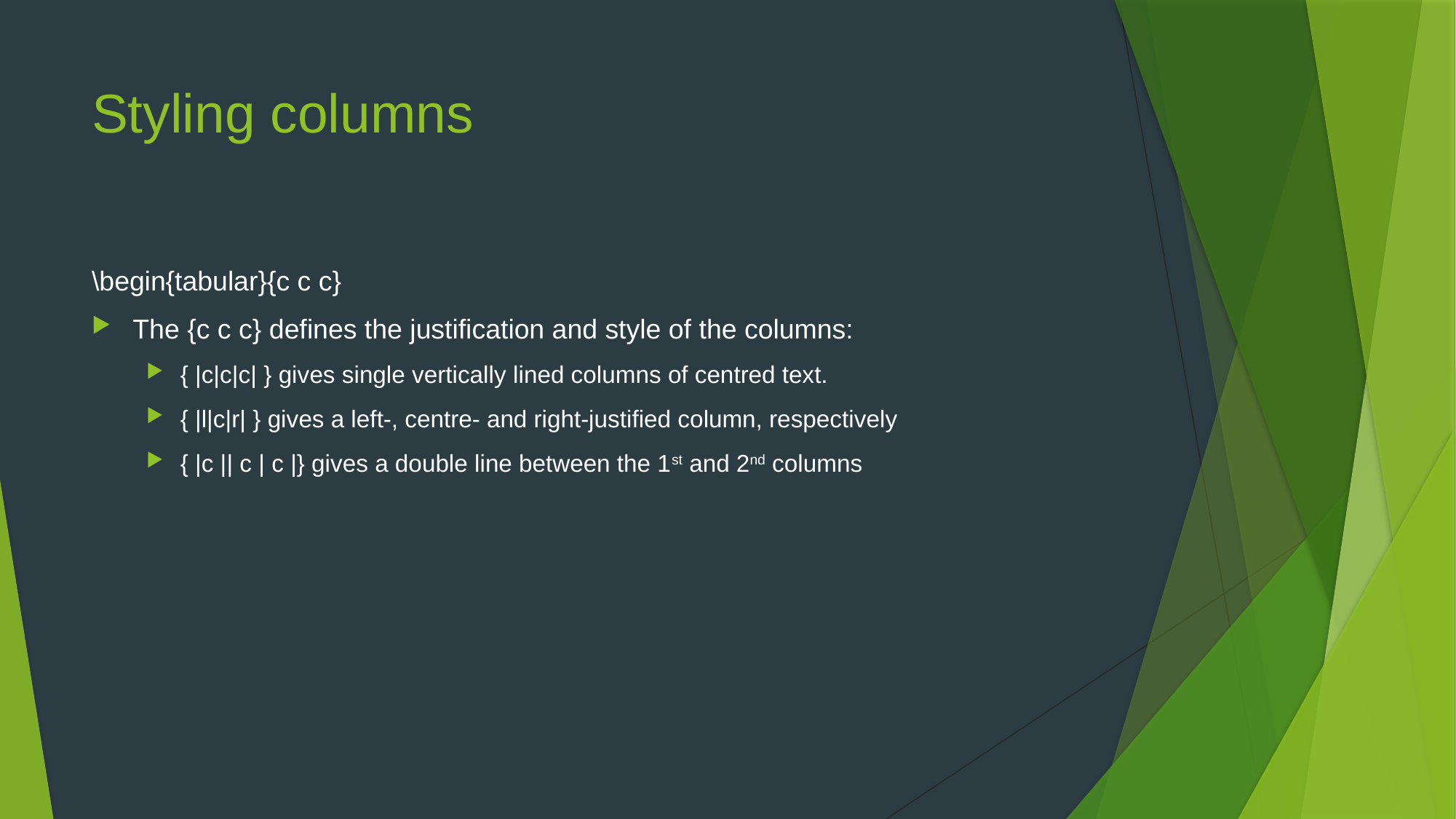

# Styling columns
\begin{tabular}{c c c}
The {c c c} defines the justification and style of the columns:
{ |c|c|c| } gives single vertically lined columns of centred text.
{ |l|c|r| } gives a left-, centre- and right-justified column, respectively
{ |c || c | c |} gives a double line between the 1st and 2nd columns